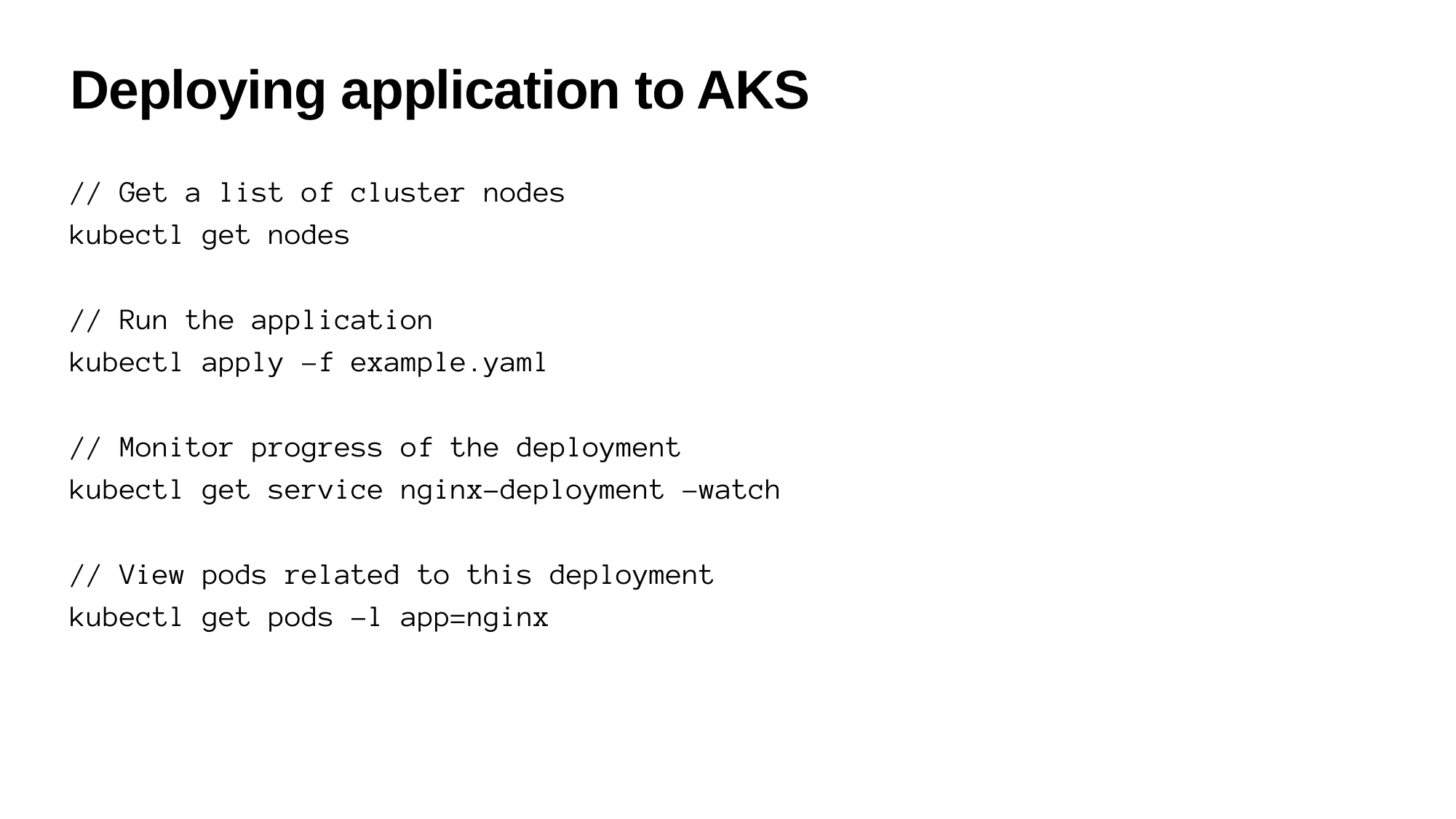

# Deploying application to AKS
// Get a list of cluster nodes
kubectl get nodes

// Run the application
kubectl apply –f example.yaml

// Monitor progress of the deployment
kubectl get service nginx-deployment –watch

// View pods related to this deployment
kubectl get pods -l app=nginx